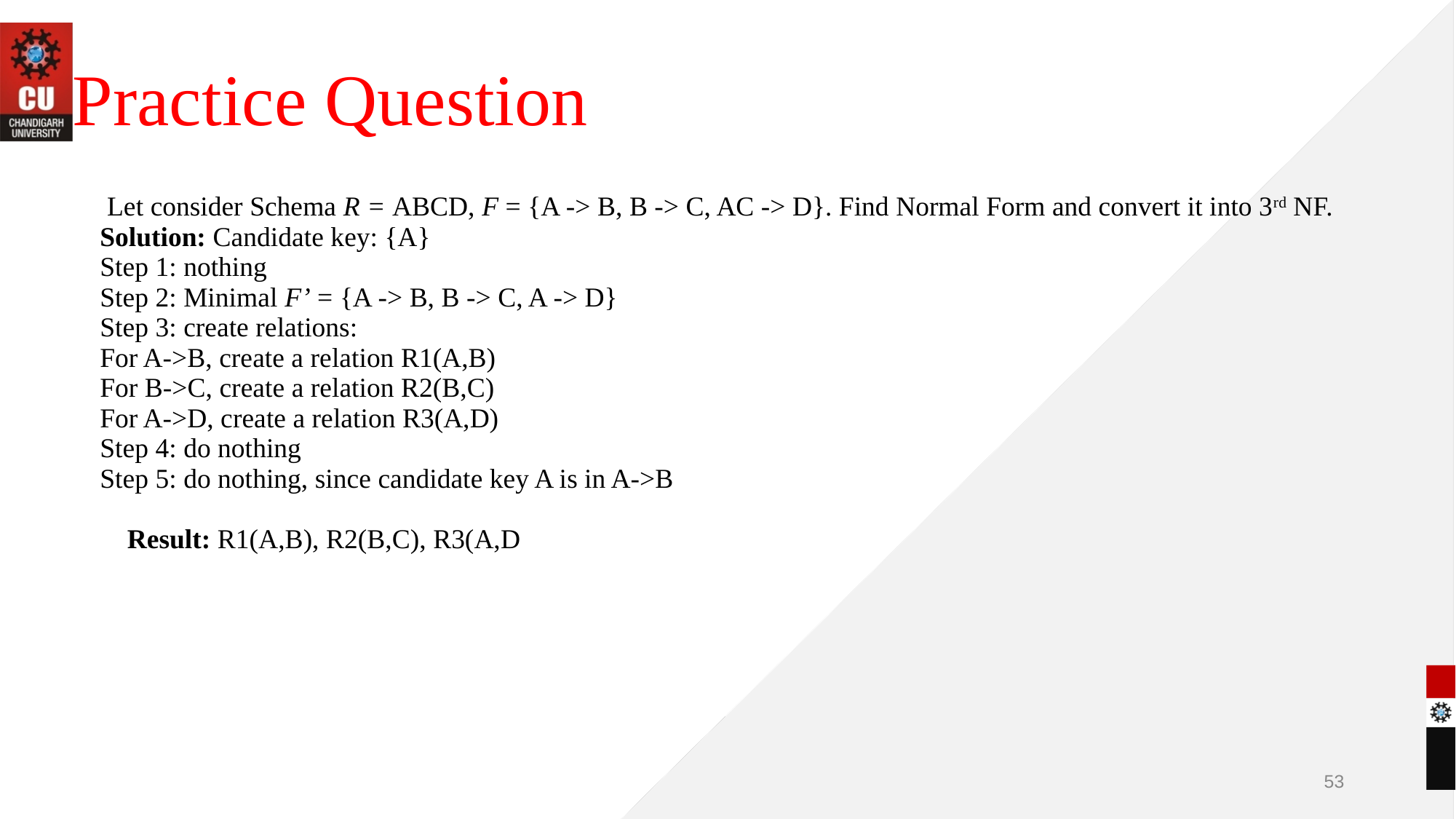

# Practice Question
 Let consider Schema R = ABCD, F = {A -> B, B -> C, AC -> D}. Find Normal Form and convert it into 3rd NF.
Solution: Candidate key: {A}
Step 1: nothing
Step 2: Minimal F’ = {A -> B, B -> C, A -> D}
Step 3: create relations:
For A->B, create a relation R1(A,B)
For B->C, create a relation R2(B,C)
For A->D, create a relation R3(A,D)
Step 4: do nothing
Step 5: do nothing, since candidate key A is in A->B
Result: R1(A,B), R2(B,C), R3(A,D
53